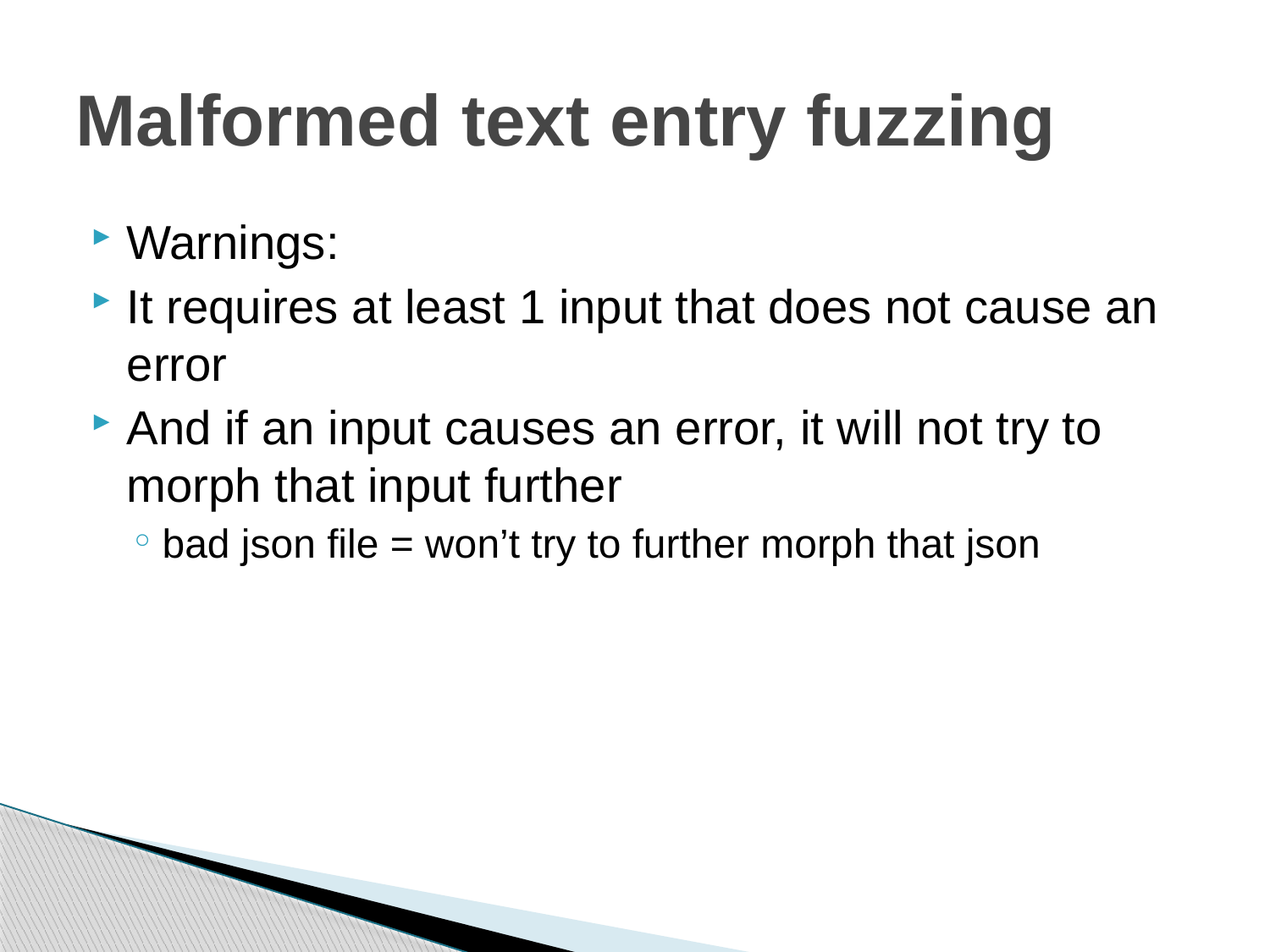

# Malformed text entry fuzzing
Warnings:
It requires at least 1 input that does not cause an error
And if an input causes an error, it will not try to morph that input further
bad json file = won’t try to further morph that json